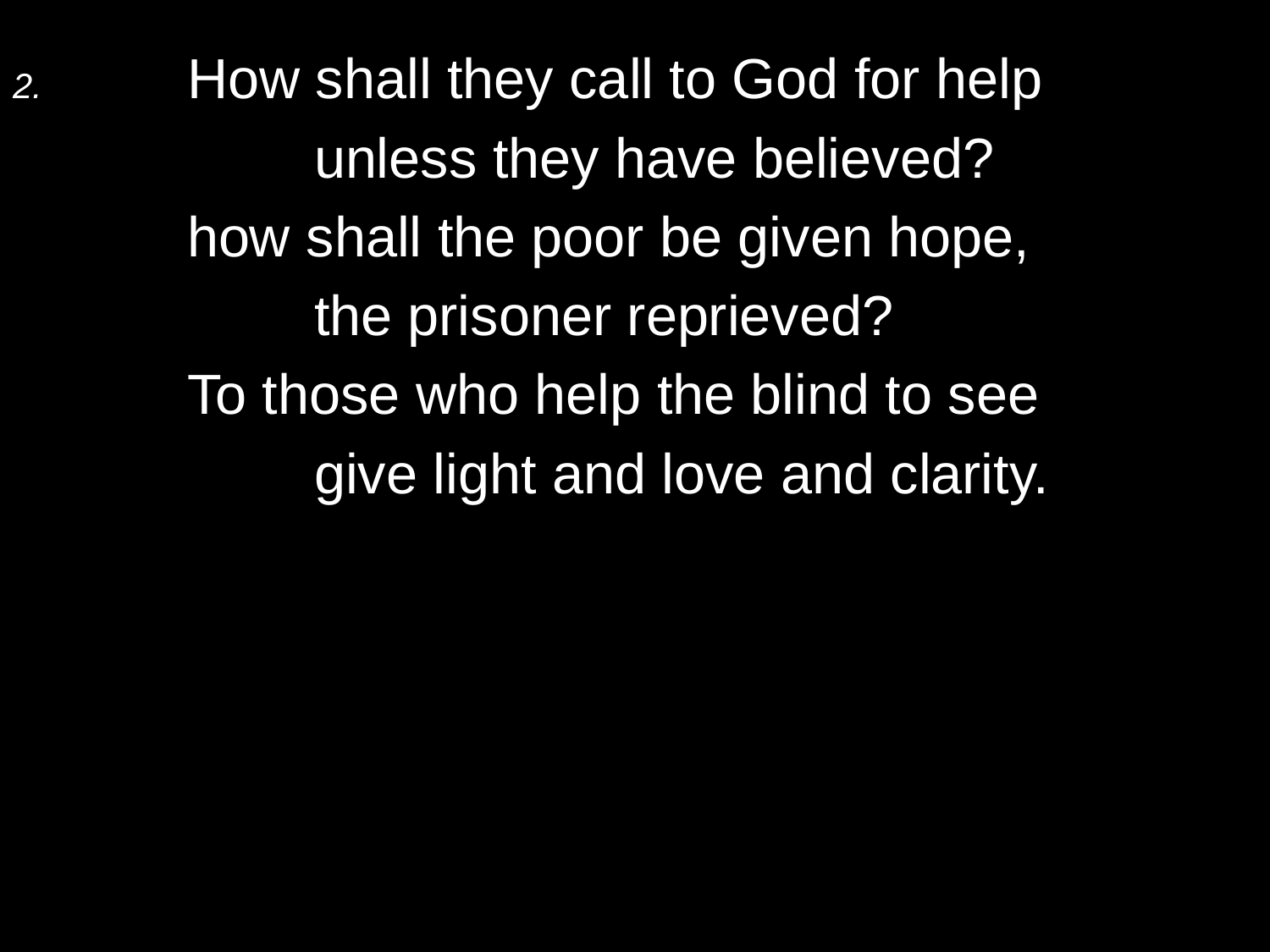

2.	How shall they call to God for help
		unless they have believed?
	how shall the poor be given hope,
		the prisoner reprieved?
	To those who help the blind to see
		give light and love and clarity.